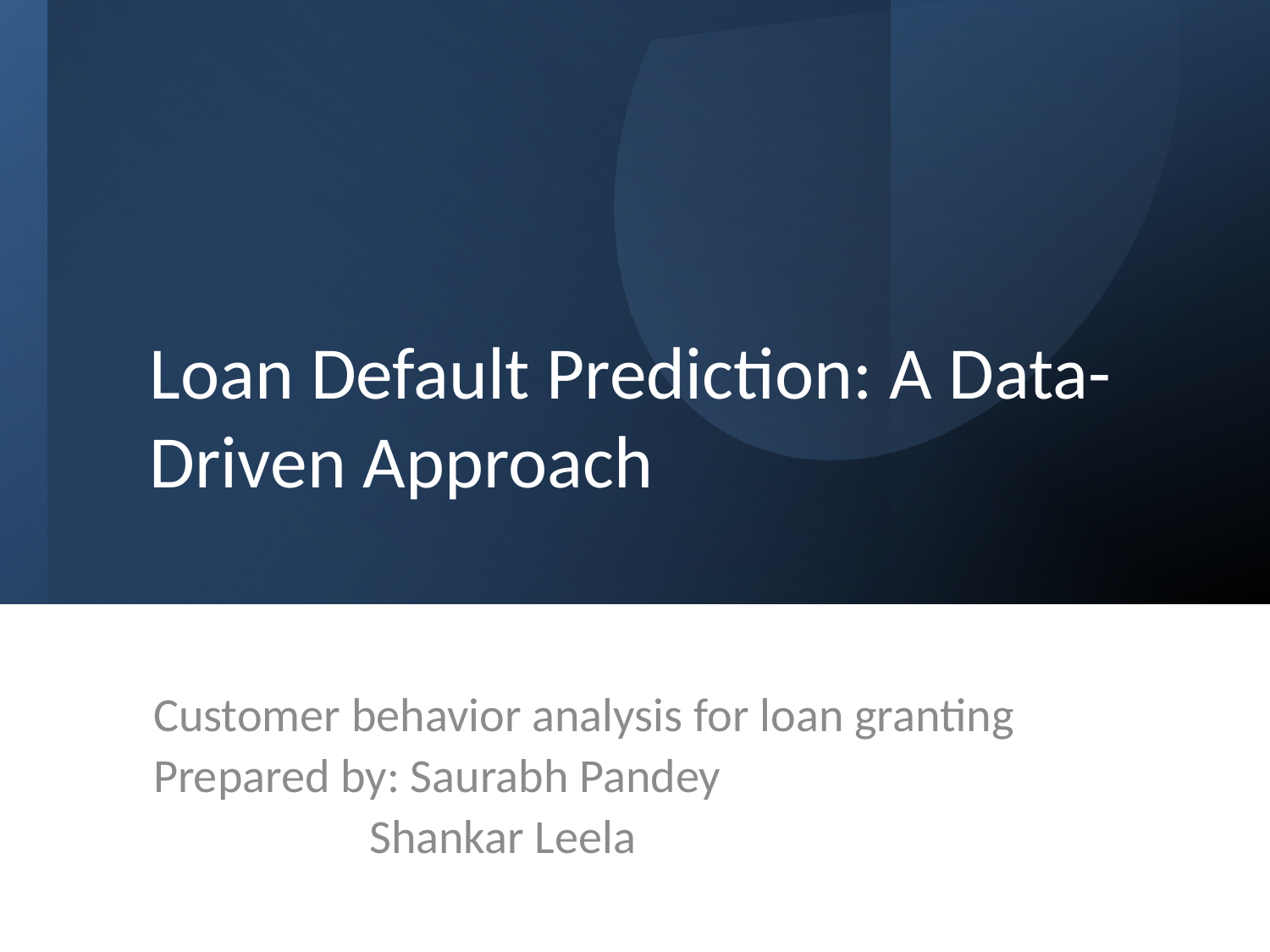

# Loan Default Prediction: A Data-Driven Approach
Customer behavior analysis for loan granting
Prepared by: Saurabh Pandey
                    Shankar Leela